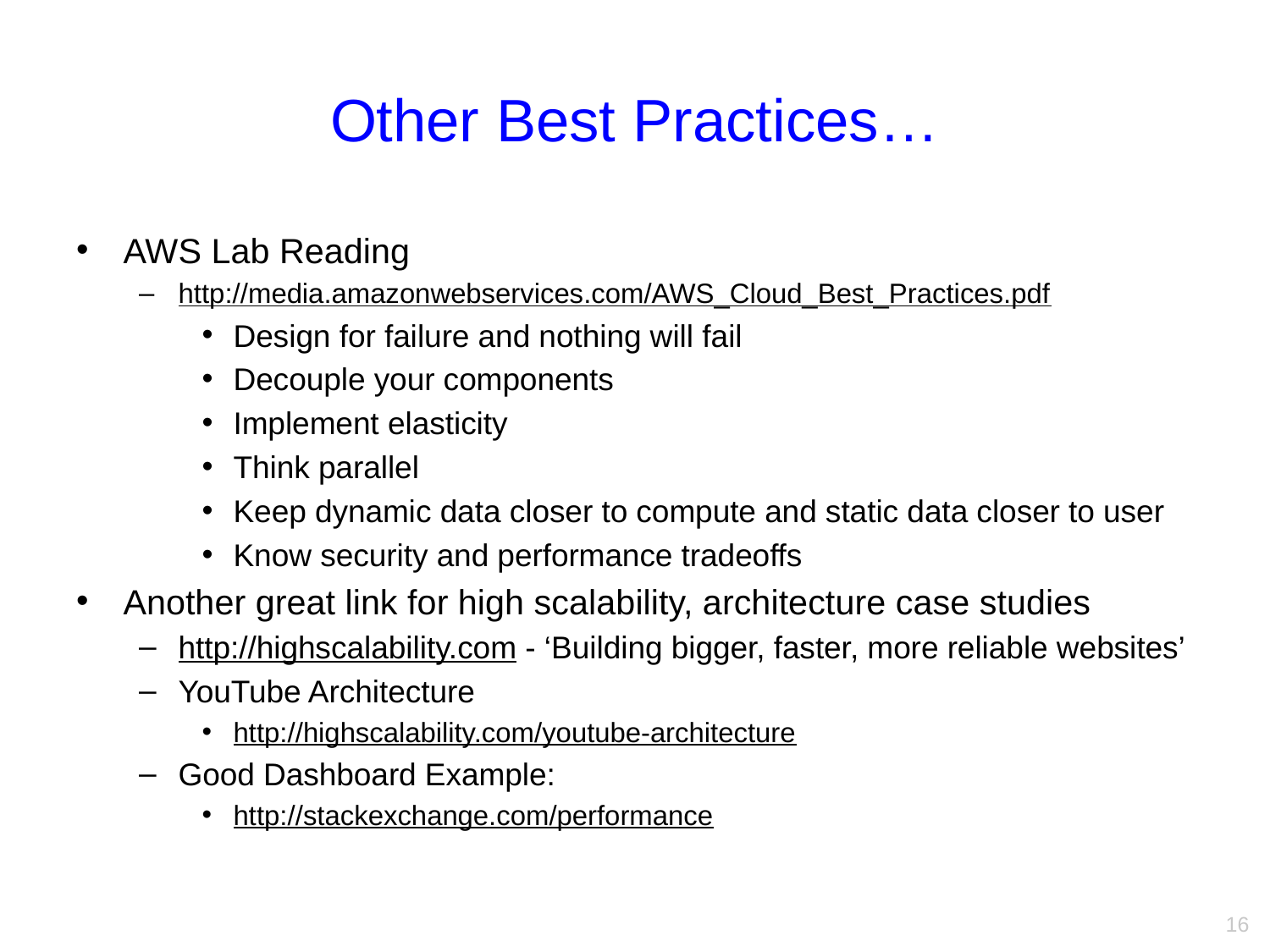

# Other Best Practices…
AWS Lab Reading
http://media.amazonwebservices.com/AWS_Cloud_Best_Practices.pdf
Design for failure and nothing will fail
Decouple your components
Implement elasticity
Think parallel
Keep dynamic data closer to compute and static data closer to user
Know security and performance tradeoffs
Another great link for high scalability, architecture case studies
http://highscalability.com - ‘Building bigger, faster, more reliable websites’
YouTube Architecture
http://highscalability.com/youtube-architecture
Good Dashboard Example:
http://stackexchange.com/performance
16